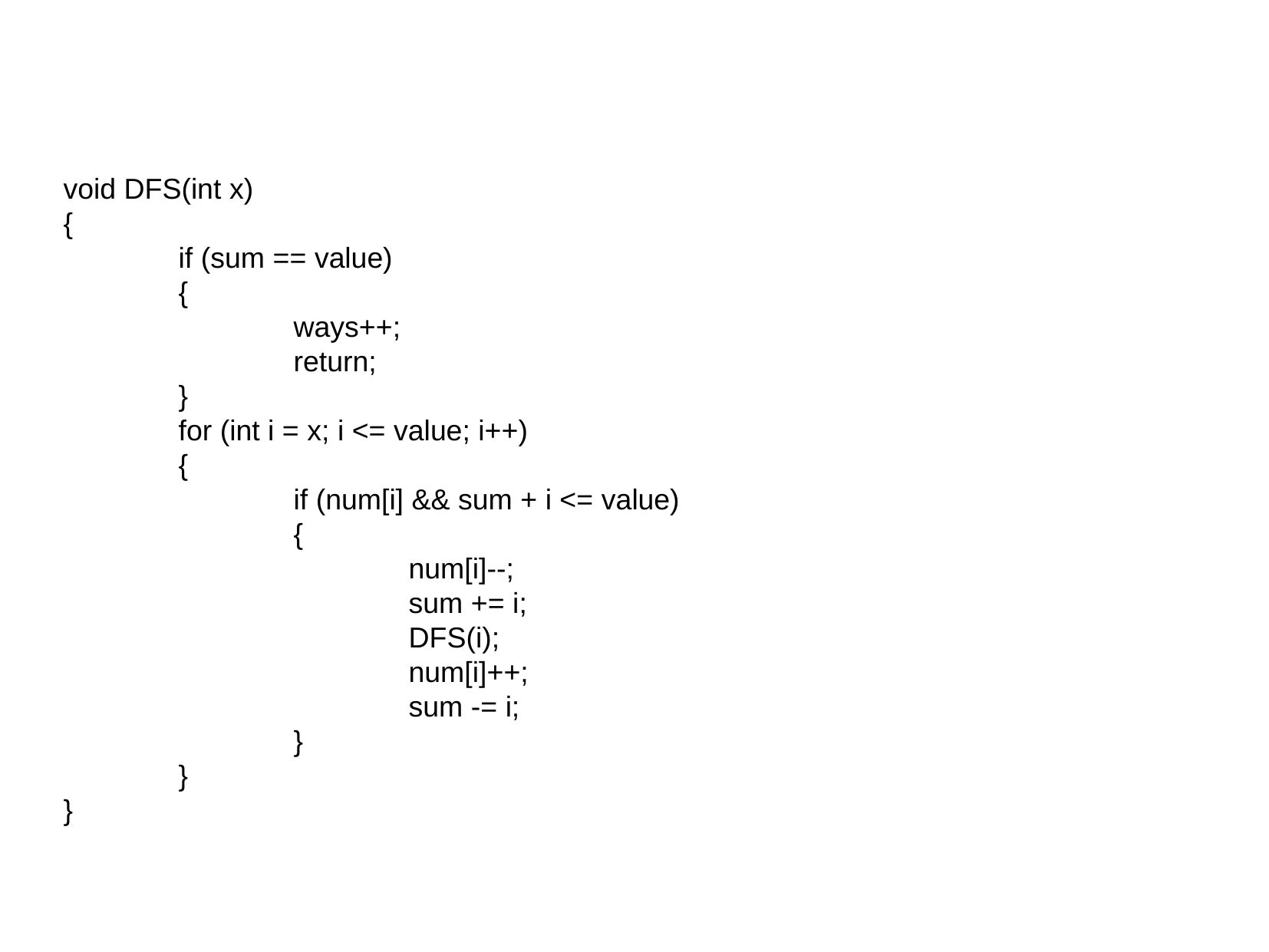

#
void DFS(int x)
{
	if (sum == value)
	{
		ways++;
		return;
	}
	for (int i = x; i <= value; i++)
	{
		if (num[i] && sum + i <= value)
		{
			num[i]--;
			sum += i;
			DFS(i);
			num[i]++;
			sum -= i;
		}
	}
}